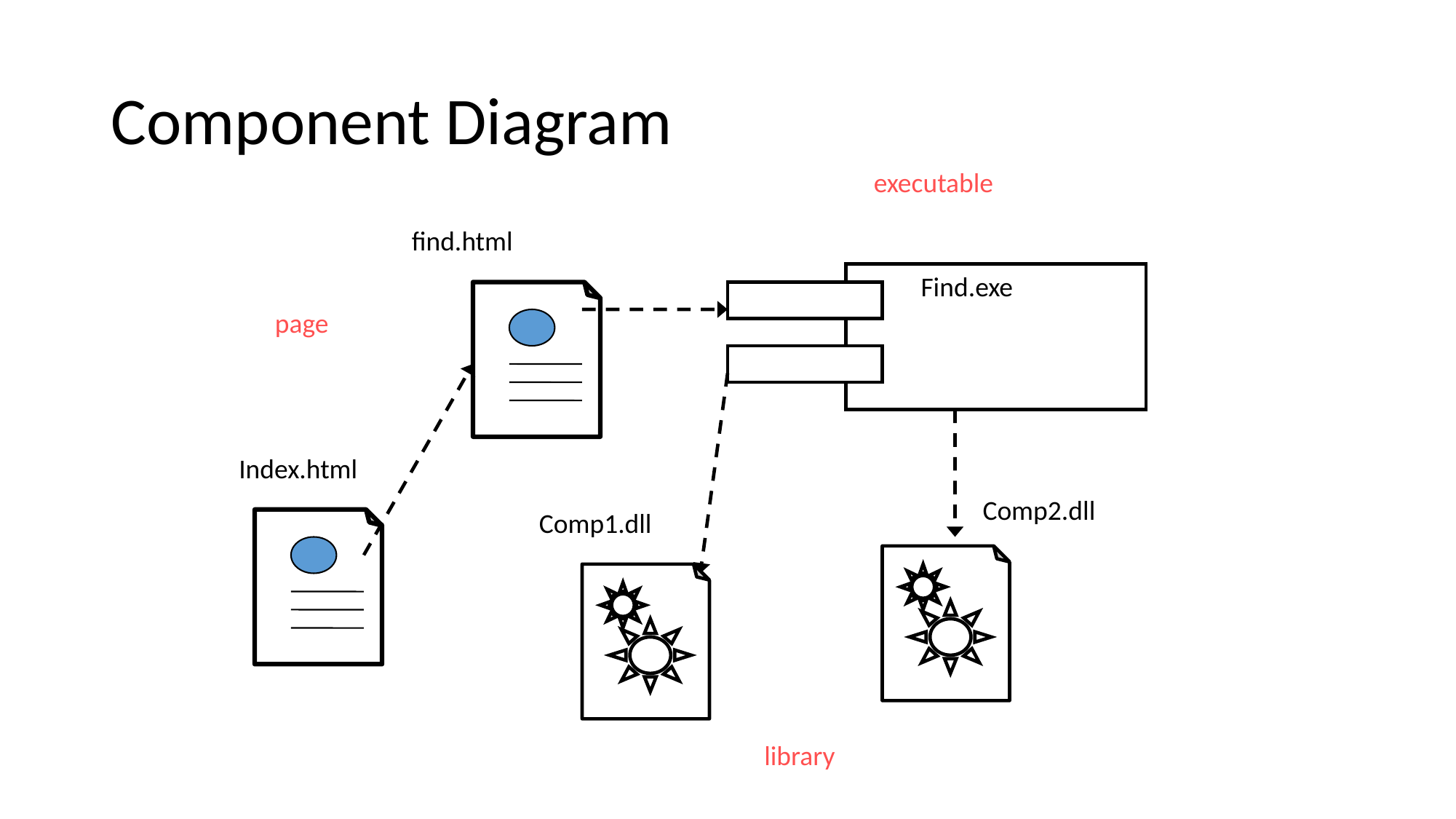

# Component Diagram
executable
find.html

Find.exe

page

Index.html
Comp2.dll
Comp1.dll

library